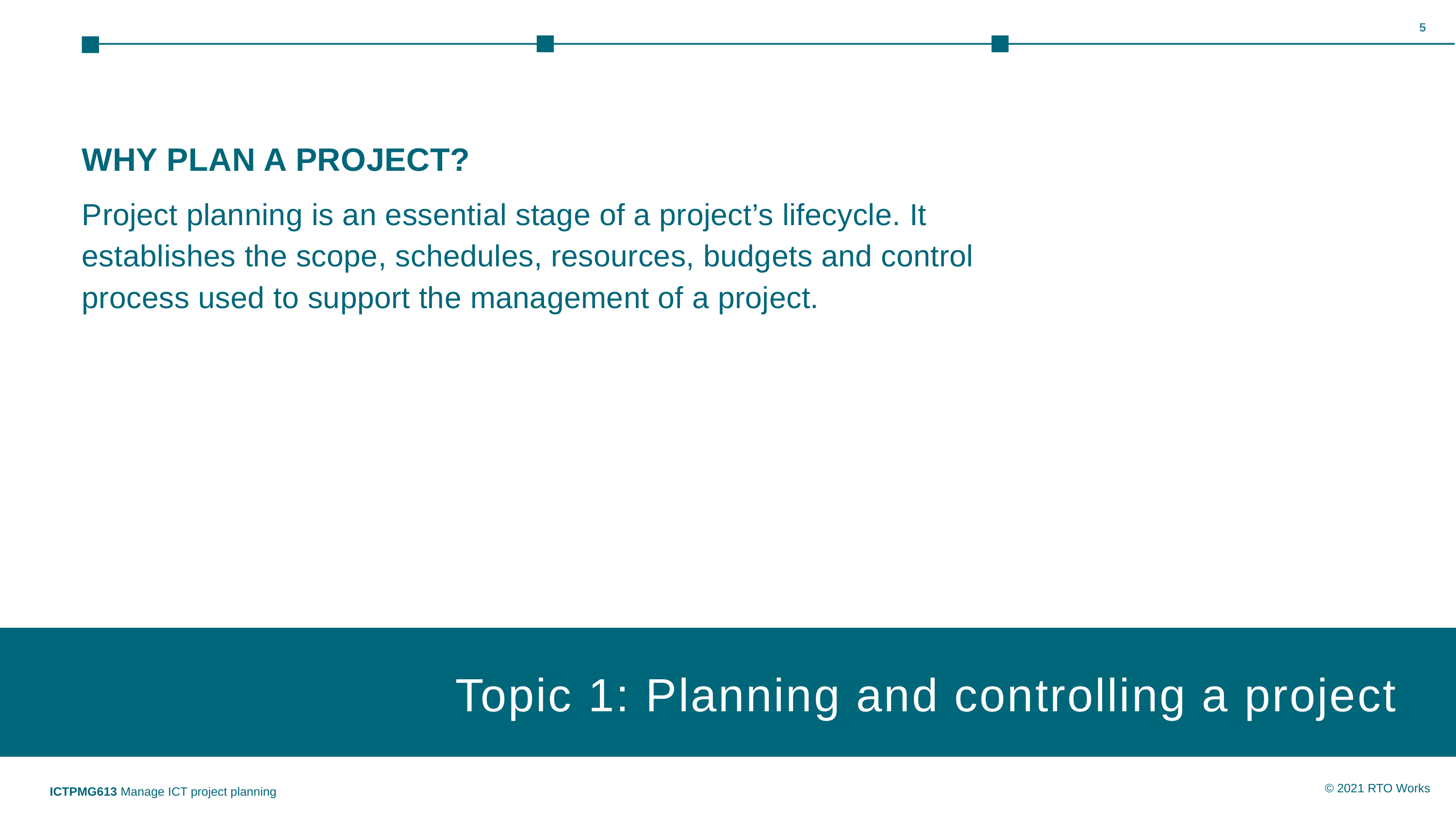

5

WHY PLAN A PROJECT?
Project planning is an essential stage of a project’s lifecycle. It establishes the scope, schedules, resources, budgets and control process used to support the management of a project.

Topic 1: Planning and controlling a project
Topic 1: Insert topic title
ICTPMG613 Manage ICT project planning
© 2021 RTO Works